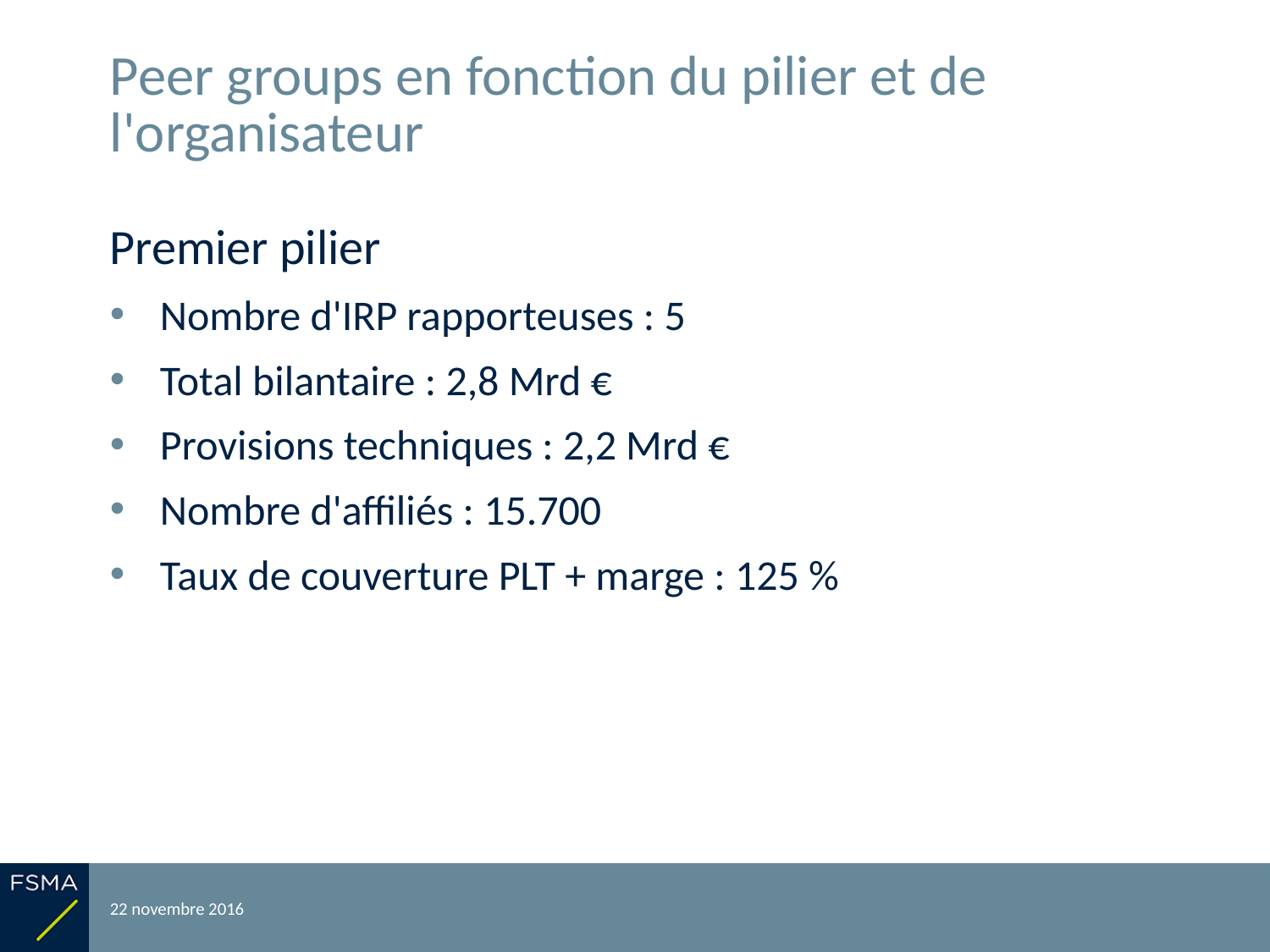

# Peer groups en fonction du pilier et de l'organisateur
Premier pilier
Nombre d'IRP rapporteuses : 5
Total bilantaire : 2,8 Mrd €
Provisions techniques : 2,2 Mrd €
Nombre d'affiliés : 15.700
Taux de couverture PLT + marge : 125 %

22 novembre 2016
Reporting relatif à l'exercice 2015
20